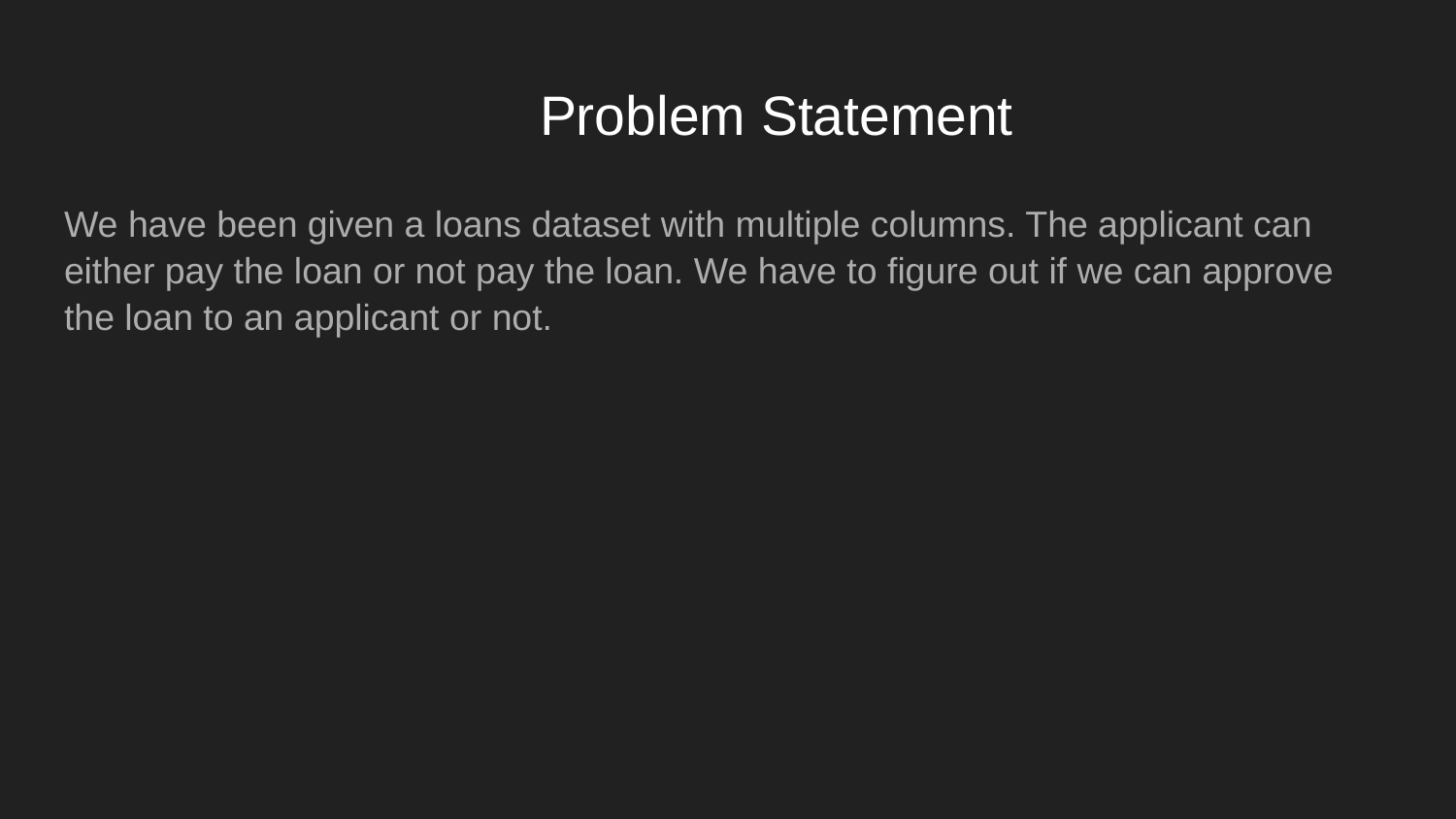

# Problem Statement
We have been given a loans dataset with multiple columns. The applicant can either pay the loan or not pay the loan. We have to figure out if we can approve the loan to an applicant or not.